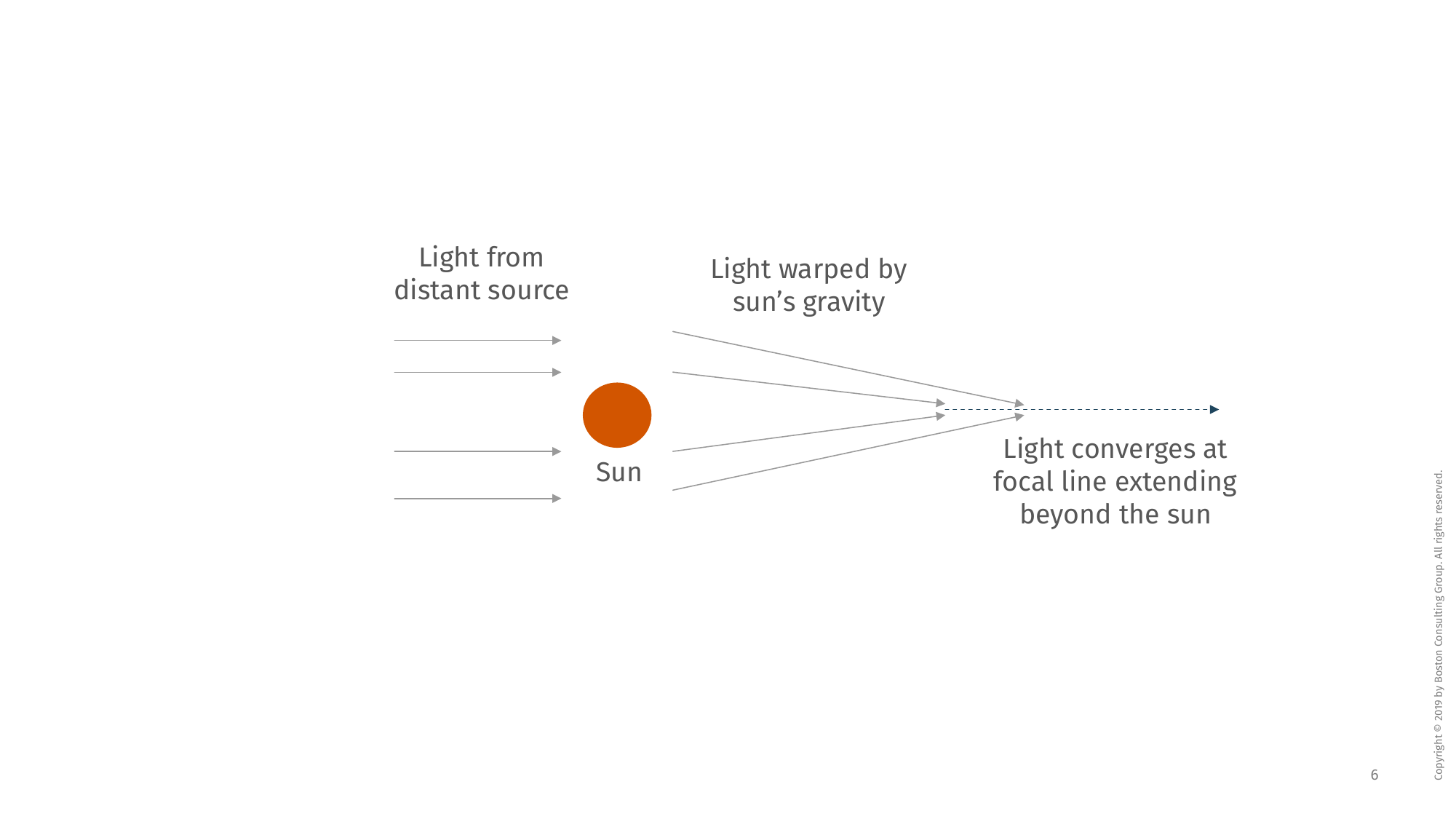

#
Light from distant source
Light warped by sun’s gravity

Light converges at focal line extending beyond the sun
Sun